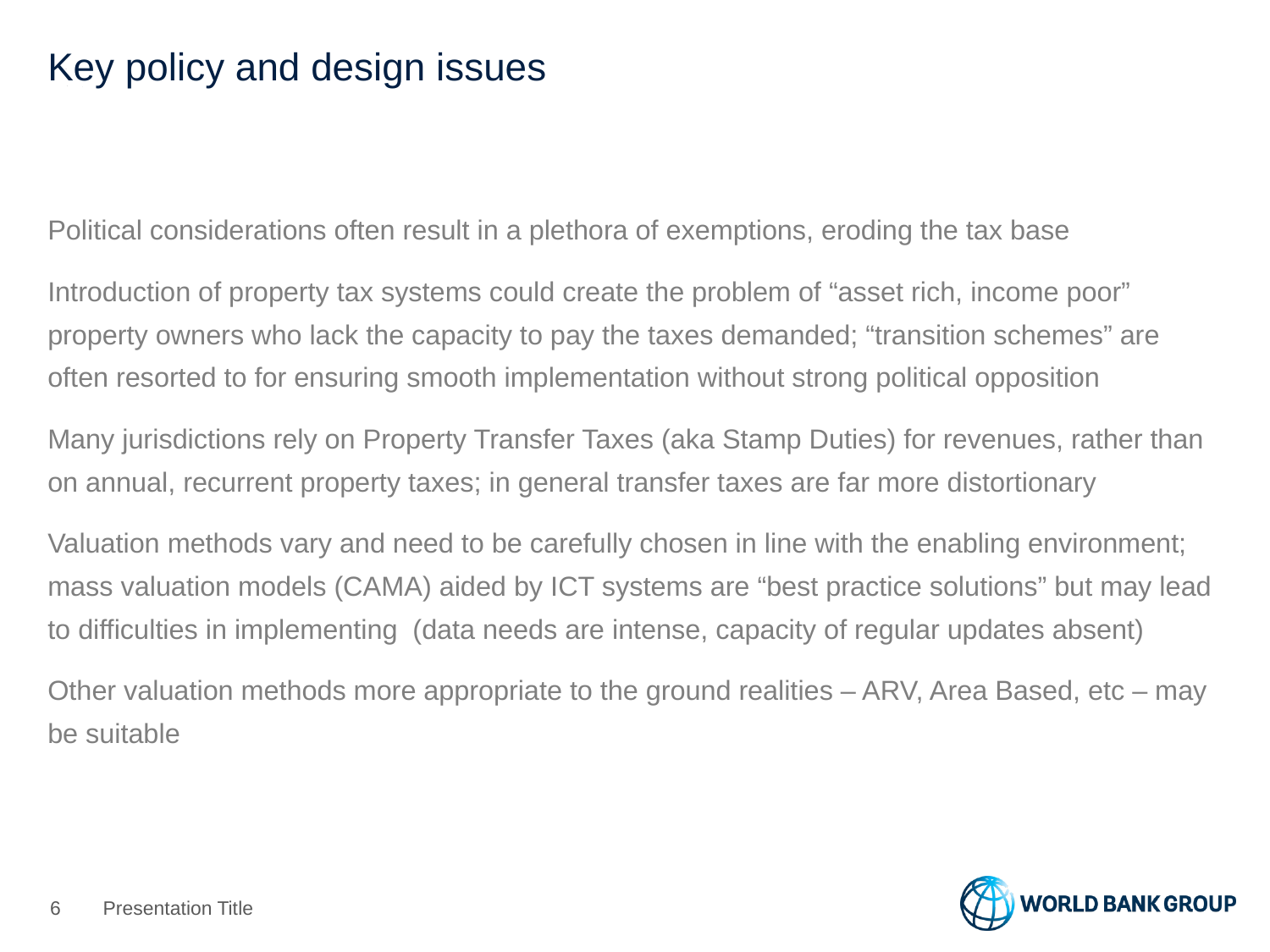

# Key policy and design issues
Political considerations often result in a plethora of exemptions, eroding the tax base
Introduction of property tax systems could create the problem of “asset rich, income poor” property owners who lack the capacity to pay the taxes demanded; “transition schemes” are often resorted to for ensuring smooth implementation without strong political opposition
Many jurisdictions rely on Property Transfer Taxes (aka Stamp Duties) for revenues, rather than on annual, recurrent property taxes; in general transfer taxes are far more distortionary
Valuation methods vary and need to be carefully chosen in line with the enabling environment; mass valuation models (CAMA) aided by ICT systems are “best practice solutions” but may lead to difficulties in implementing  (data needs are intense, capacity of regular updates absent)
Other valuation methods more appropriate to the ground realities – ARV, Area Based, etc – may be suitable
6
Presentation Title